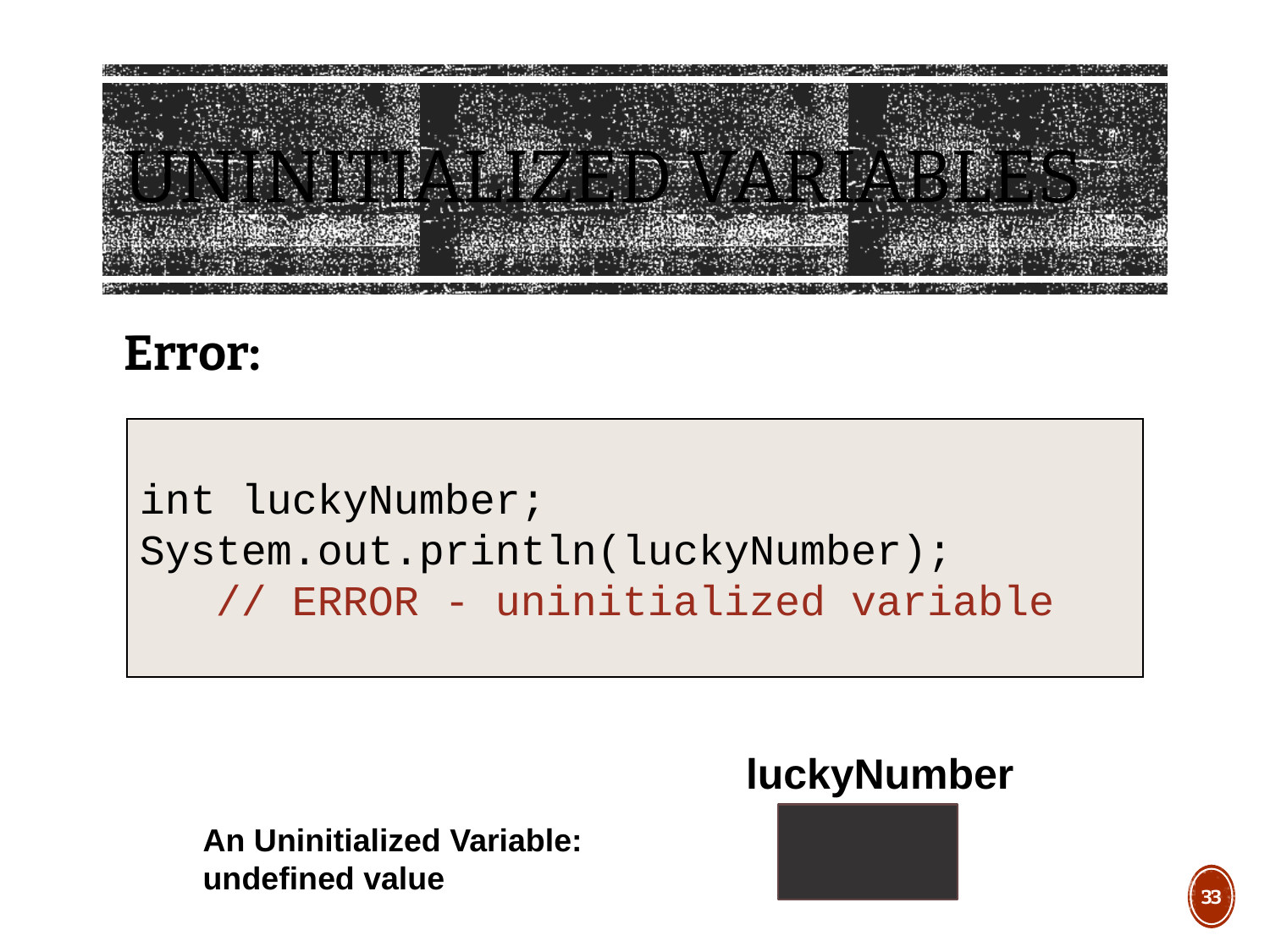

# Uninitialized Variables

Error:

int luckyNumber;
System.out.println(luckyNumber);
   // ERROR - uninitialized variable
luckyNumber

An Uninitialized Variable: undefined value

33